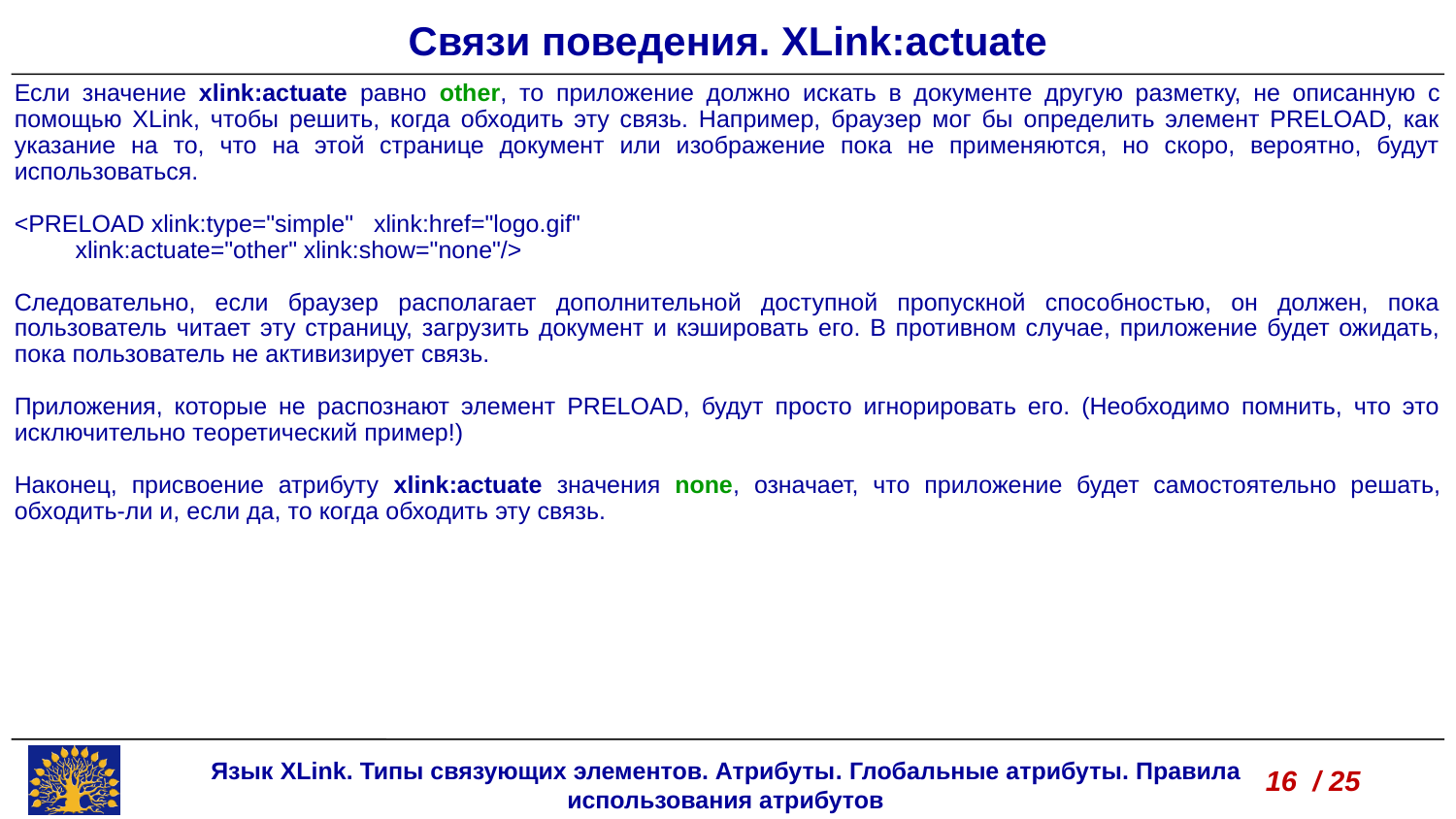

Связи поведения. XLink:actuate
Если значение xlink:actuate равно other, то приложение должно искать в документе другую разметку, не описанную с помощью XLink, чтобы решить, когда обходить эту связь. Например, браузер мог бы определить элемент PRELOAD, как указание на то, что на этой странице документ или изображение пока не применяются, но скоро, вероятно, будут использоваться.

<PRELOAD xlink:type="simple"   xlink:href="logo.gif"
         xlink:actuate="other" xlink:show="none"/>

Следовательно, если браузер располагает дополнительной доступной пропускной способностью, он должен, пока пользователь читает эту страницу, загрузить документ и кэшировать его. В противном случае, приложение будет ожидать, пока пользователь не активизирует связь.

Приложения, которые не распознают элемент PRELOAD, будут просто игнорировать его. (Необходимо помнить, что это исключительно теоретический пример!)

Наконец, присвоение атрибуту xlink:actuate значения none, означает, что приложение будет самостоятельно решать, обходить-ли и, если да, то когда обходить эту связь.